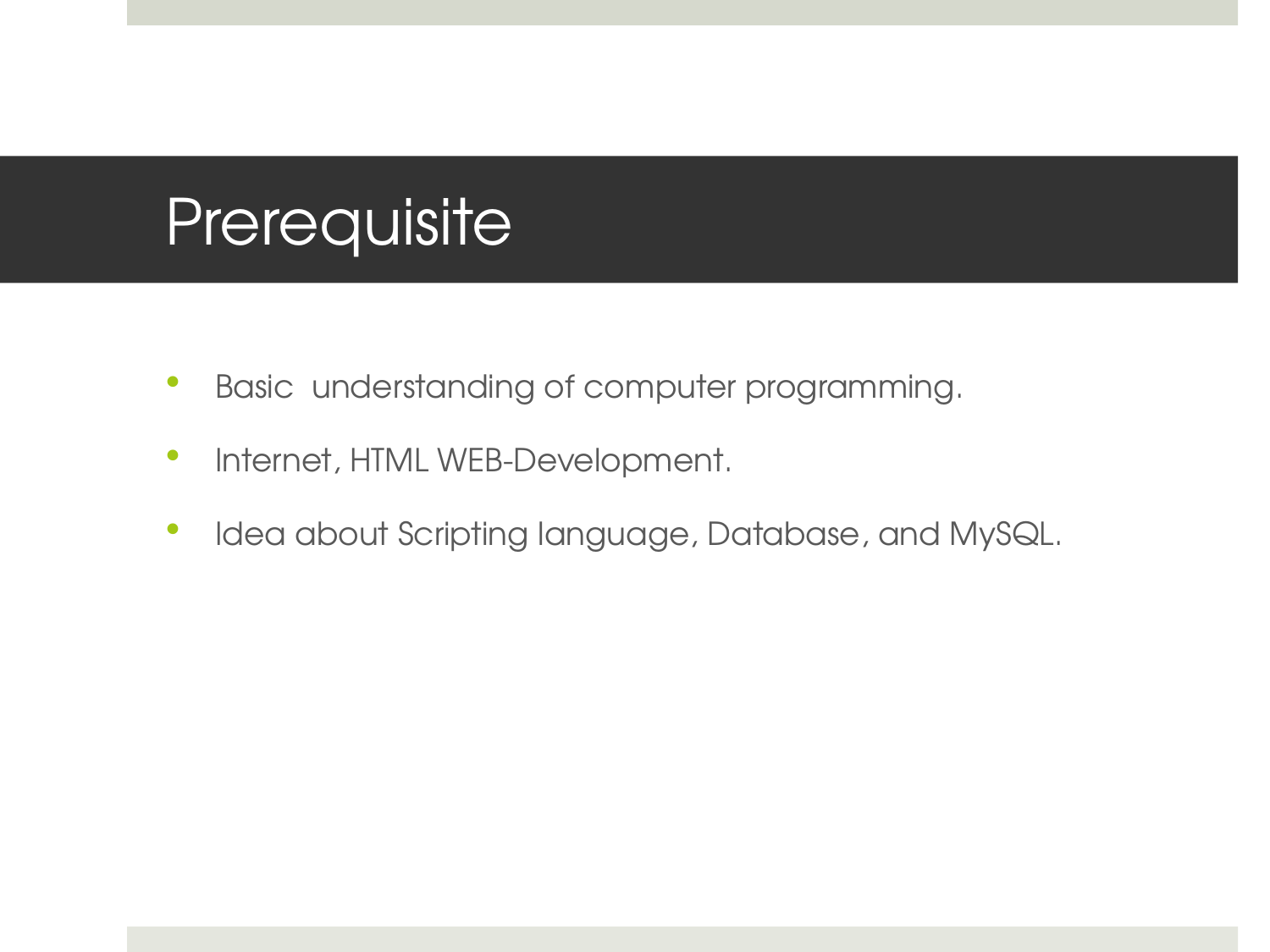

# Prerequisite
Basic  understanding of computer programming.
Internet, HTML WEB-Development.
Idea about Scripting language, Database, and MySQL.